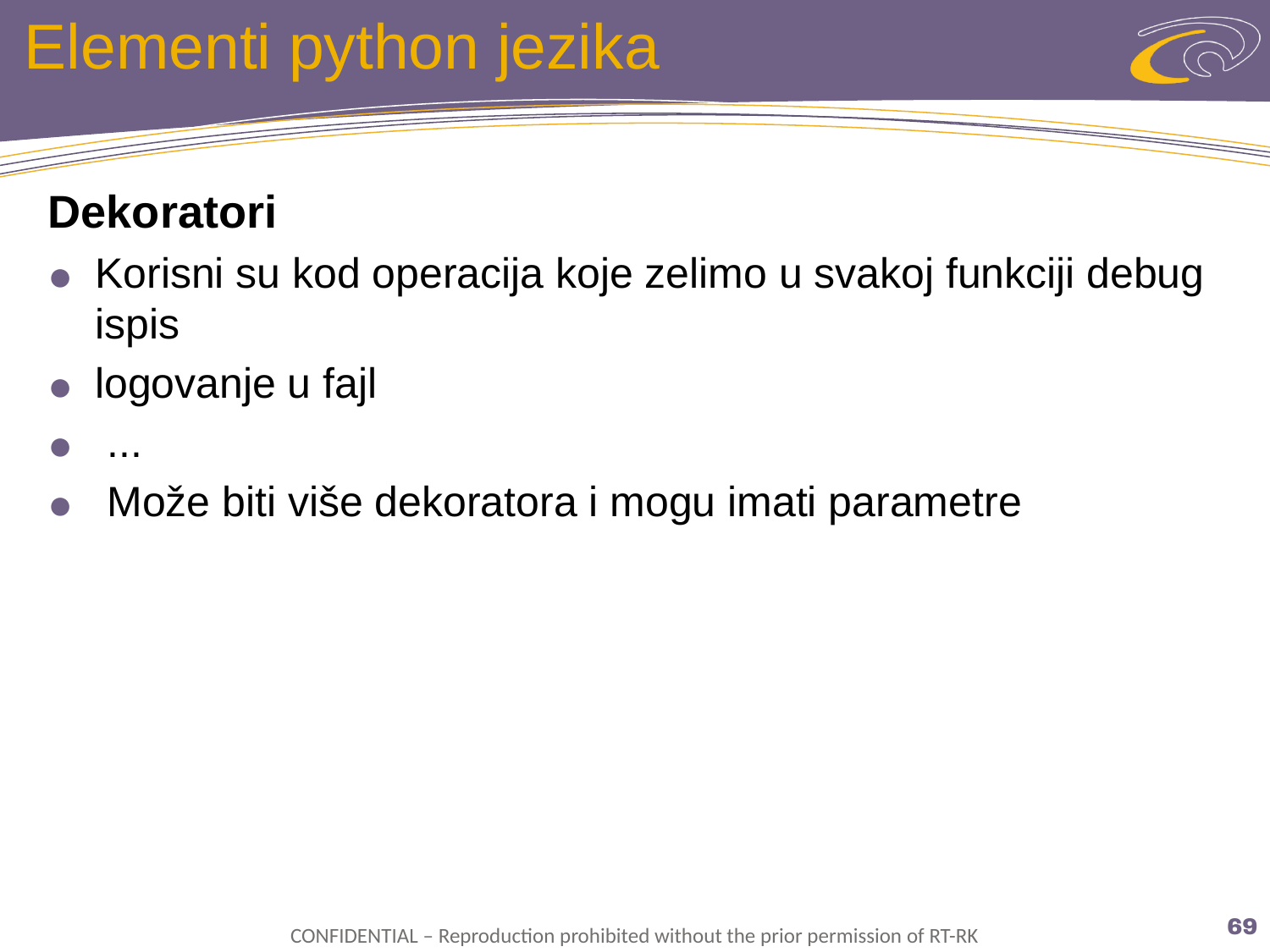

# Elementi python jezika
Dekoratori
Korisni su kod operacija koje zelimo u svakoj funkciji debug ispis
logovanje u fajl
 ...
 Može biti više dekoratora i mogu imati parametre